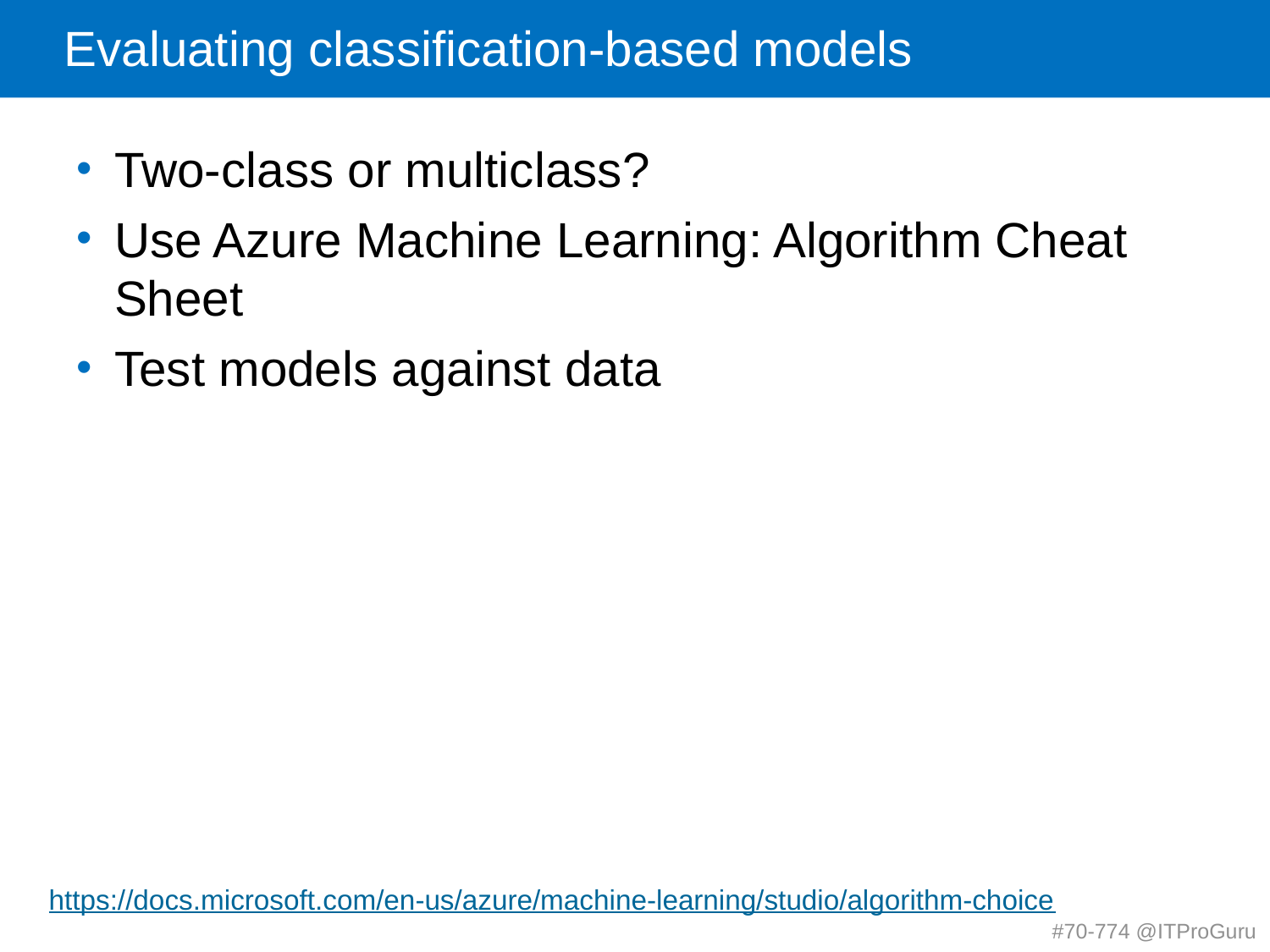

# Evaluating classification-based models
 Two-class or multiclass?
 Use Azure Machine Learning: Algorithm Cheat
 Sheet
 Test models against data
https://docs.microsoft.com/en-us/azure/machine-learning/studio/algorithm-choice